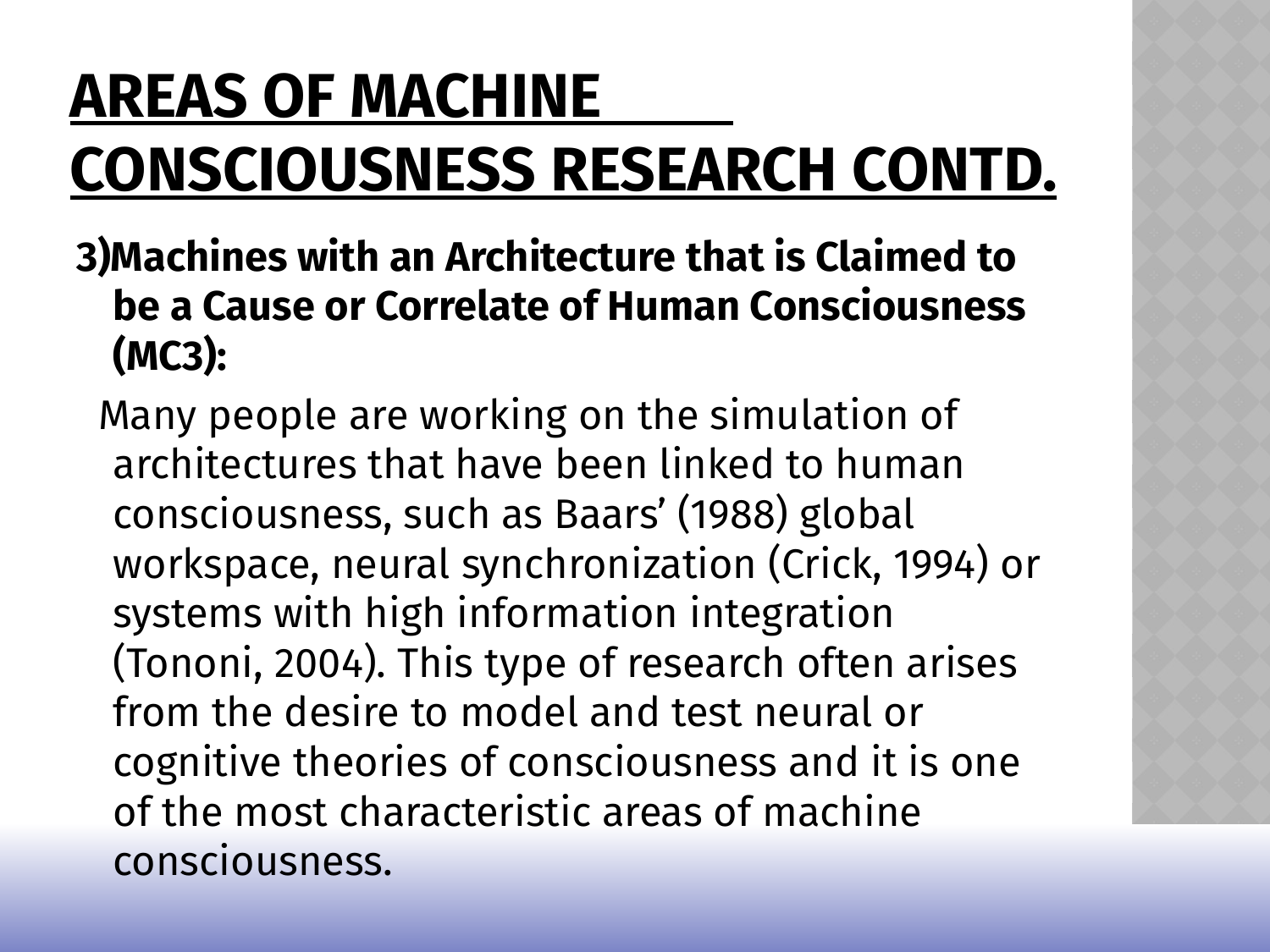

# Areas of Machine          Consciousness Research Contd.
3)Machines with an Architecture that is Claimed to be a Cause or Correlate of Human Consciousness (MC3):
  Many people are working on the simulation of architectures that have been linked to human consciousness, such as Baars’ (1988) global workspace, neural synchronization (Crick, 1994) or systems with high information integration (Tononi, 2004). This type of research often arises from the desire to model and test neural or cognitive theories of consciousness and it is one of the most characteristic areas of machine consciousness.